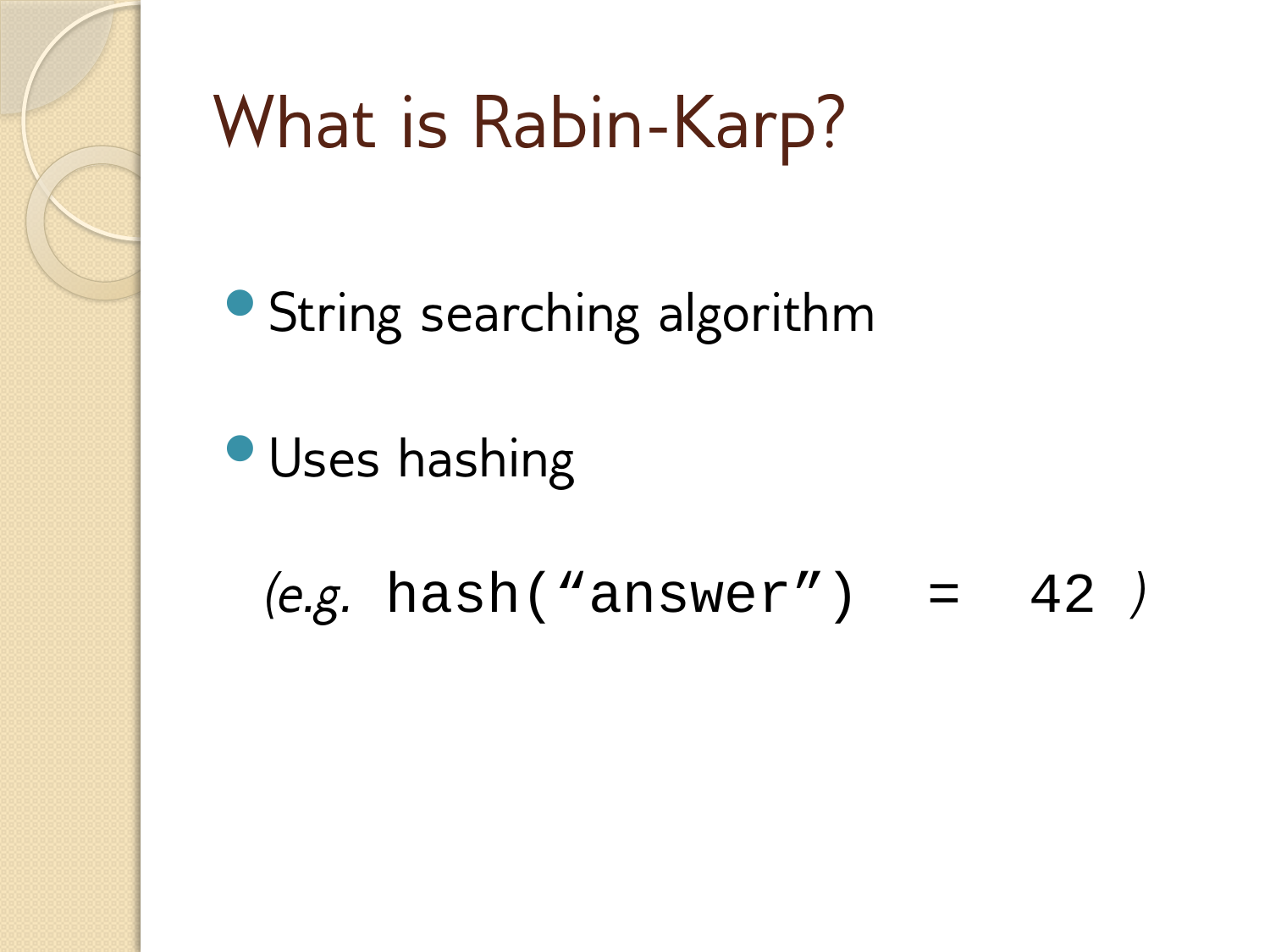

# What is Rabin-Karp?
String searching algorithm
Uses hashing
(e.g.  hash(“answer”)  =  42 )